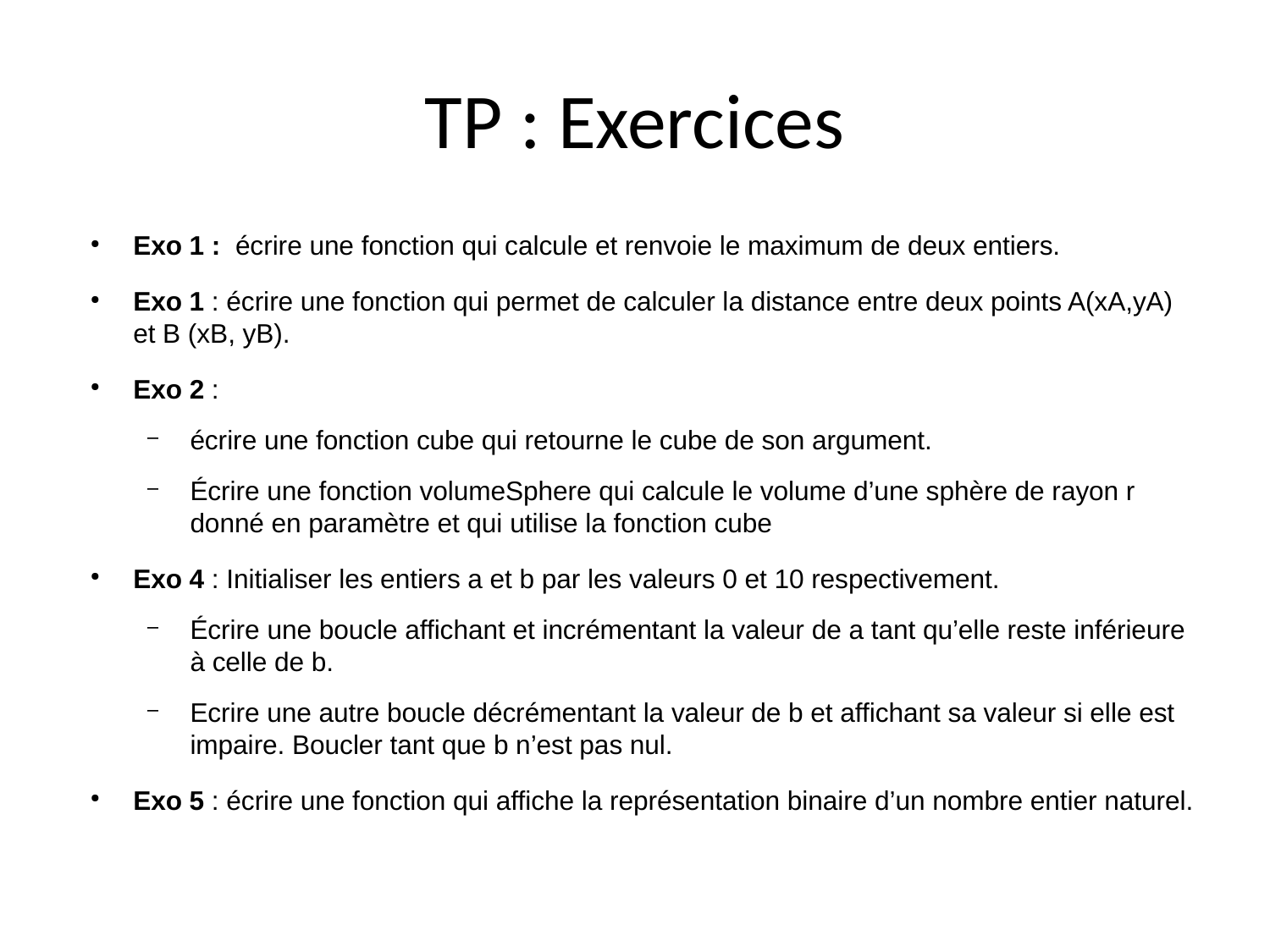

TP : Exercices
Exo 1 :  écrire une fonction qui calcule et renvoie le maximum de deux entiers.
Exo 1 : écrire une fonction qui permet de calculer la distance entre deux points A(xA,yA) et B (xB, yB).
Exo 2 :
écrire une fonction cube qui retourne le cube de son argument.
Écrire une fonction volumeSphere qui calcule le volume d’une sphère de rayon r donné en paramètre et qui utilise la fonction cube
Exo 4 : Initialiser les entiers a et b par les valeurs 0 et 10 respectivement.
Écrire une boucle affichant et incrémentant la valeur de a tant qu’elle reste inférieure à celle de b.
Ecrire une autre boucle décrémentant la valeur de b et affichant sa valeur si elle est impaire. Boucler tant que b n’est pas nul.
Exo 5 : écrire une fonction qui affiche la représentation binaire d’un nombre entier naturel.